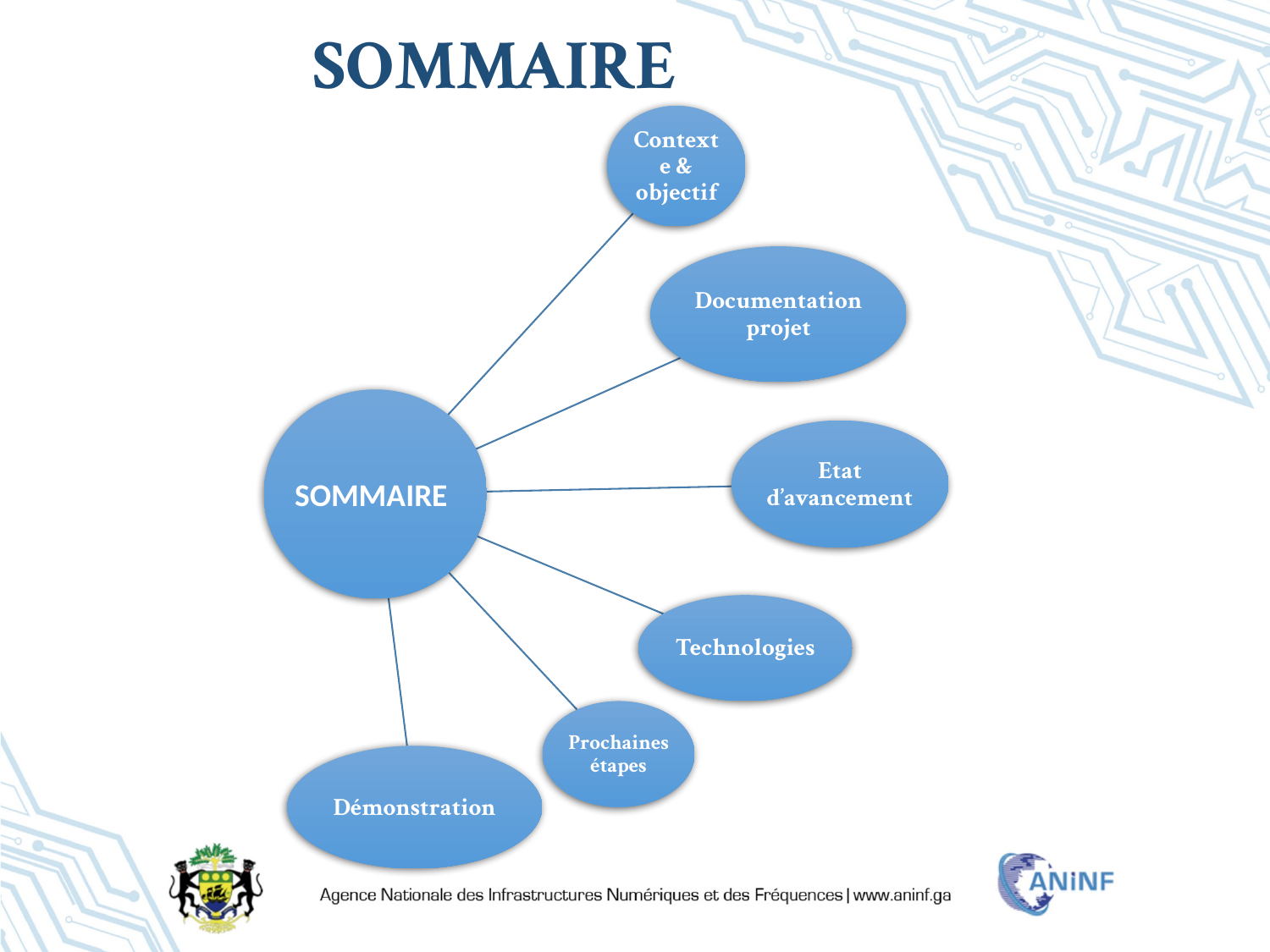

SOMMAIRE
Contexte & objectif

Documentation projet

Etat d’avancement

Technologies
Prochaines étapes
Démonstration

SOMMAIRE